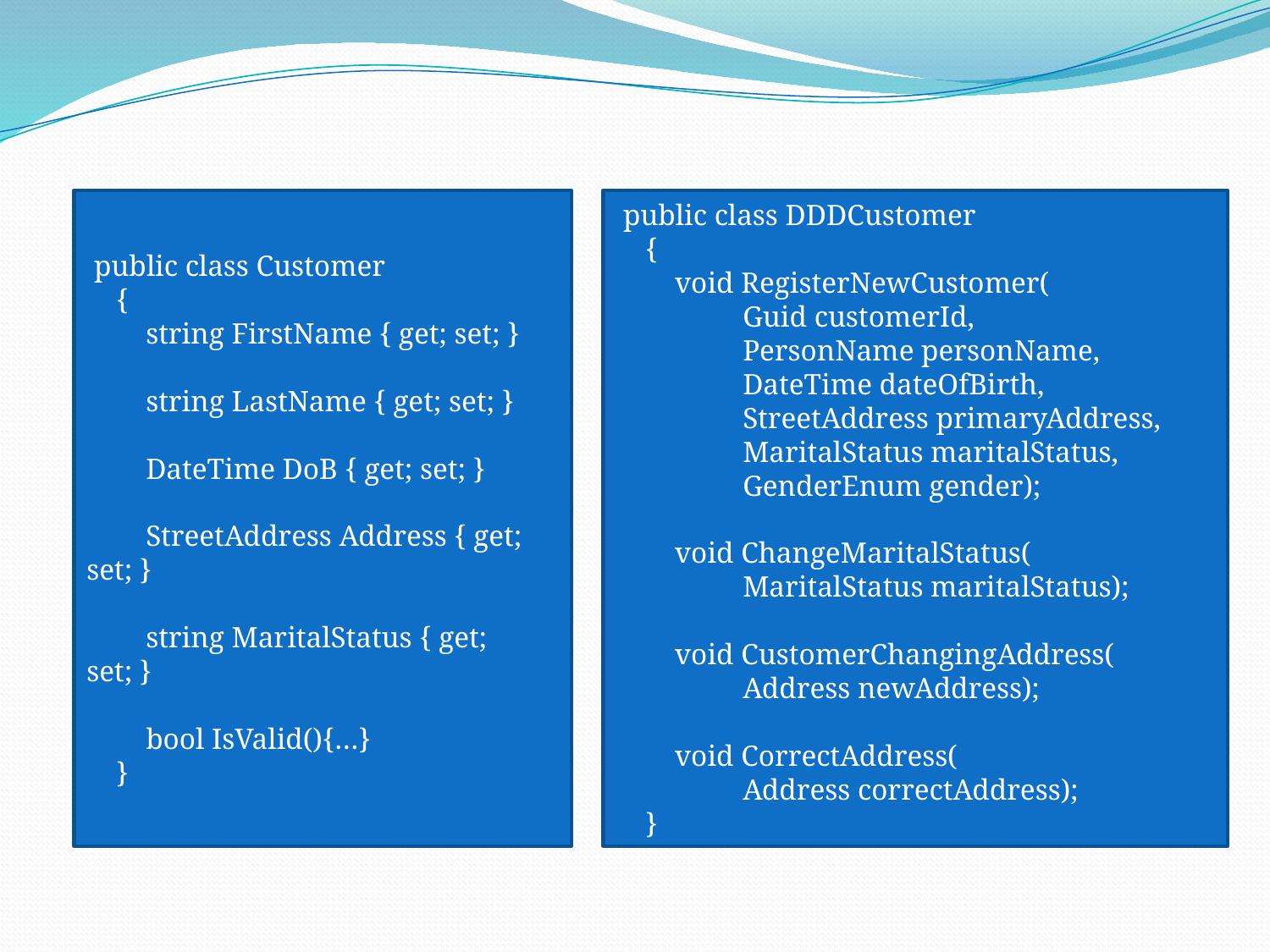

public class Customer
    {
        string FirstName { get; set; }

        string LastName { get; set; }

        DateTime DoB { get; set; }

        StreetAddress Address { get; set; }

        string MaritalStatus { get; set; }

        bool IsValid(){…}
    }
 public class DDDCustomer
    {
        void RegisterNewCustomer(
	Guid customerId,
	PersonName personName,
            	DateTime dateOfBirth,
	StreetAddress primaryAddress,
            	MaritalStatus maritalStatus, 	GenderEnum gender);

        void ChangeMaritalStatus(
	MaritalStatus maritalStatus);

        void CustomerChangingAddress(
	Address newAddress);

        void CorrectAddress(
	Address correctAddress);
    }